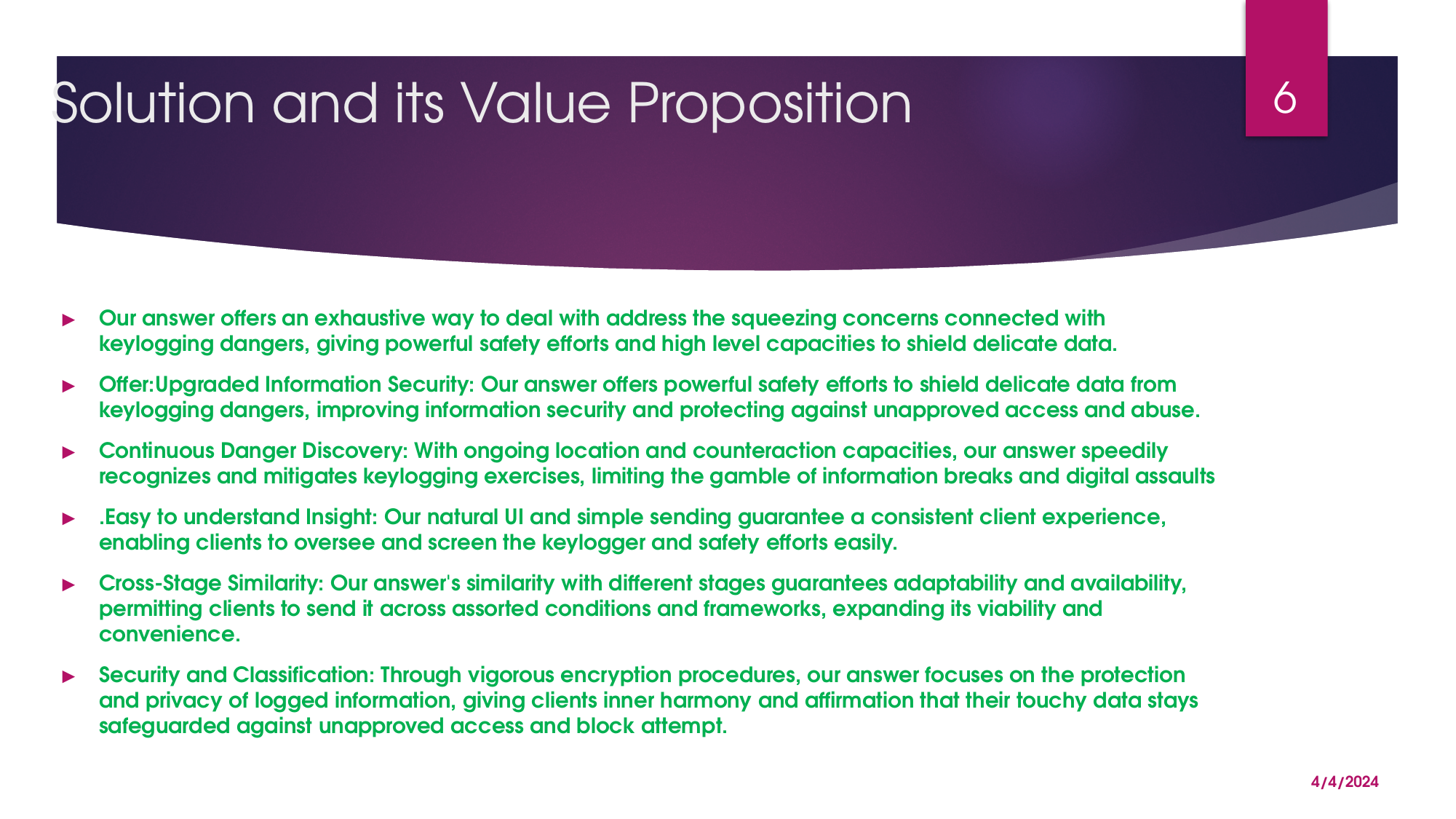

6
# Solution and its Value Proposition
Our answer offers an exhaustive way to deal with address the squeezing concerns connected with keylogging dangers, giving powerful safety efforts and high level capacities to shield delicate data.
Offer:Upgraded Information Security: Our answer offers powerful safety efforts to shield delicate data from keylogging dangers, improving information security and protecting against unapproved access and abuse.
Continuous Danger Discovery: With ongoing location and counteraction capacities, our answer speedily recognizes and mitigates keylogging exercises, limiting the gamble of information breaks and digital assaults
.Easy to understand Insight: Our natural UI and simple sending guarantee a consistent client experience, enabling clients to oversee and screen the keylogger and safety efforts easily.
Cross-Stage Similarity: Our answer's similarity with different stages guarantees adaptability and availability, permitting clients to send it across assorted conditions and frameworks, expanding its viability and convenience.
Security and Classification: Through vigorous encryption procedures, our answer focuses on the protection and privacy of logged information, giving clients inner harmony and affirmation that their touchy data stays safeguarded against unapproved access and block attempt.
4/4/2024